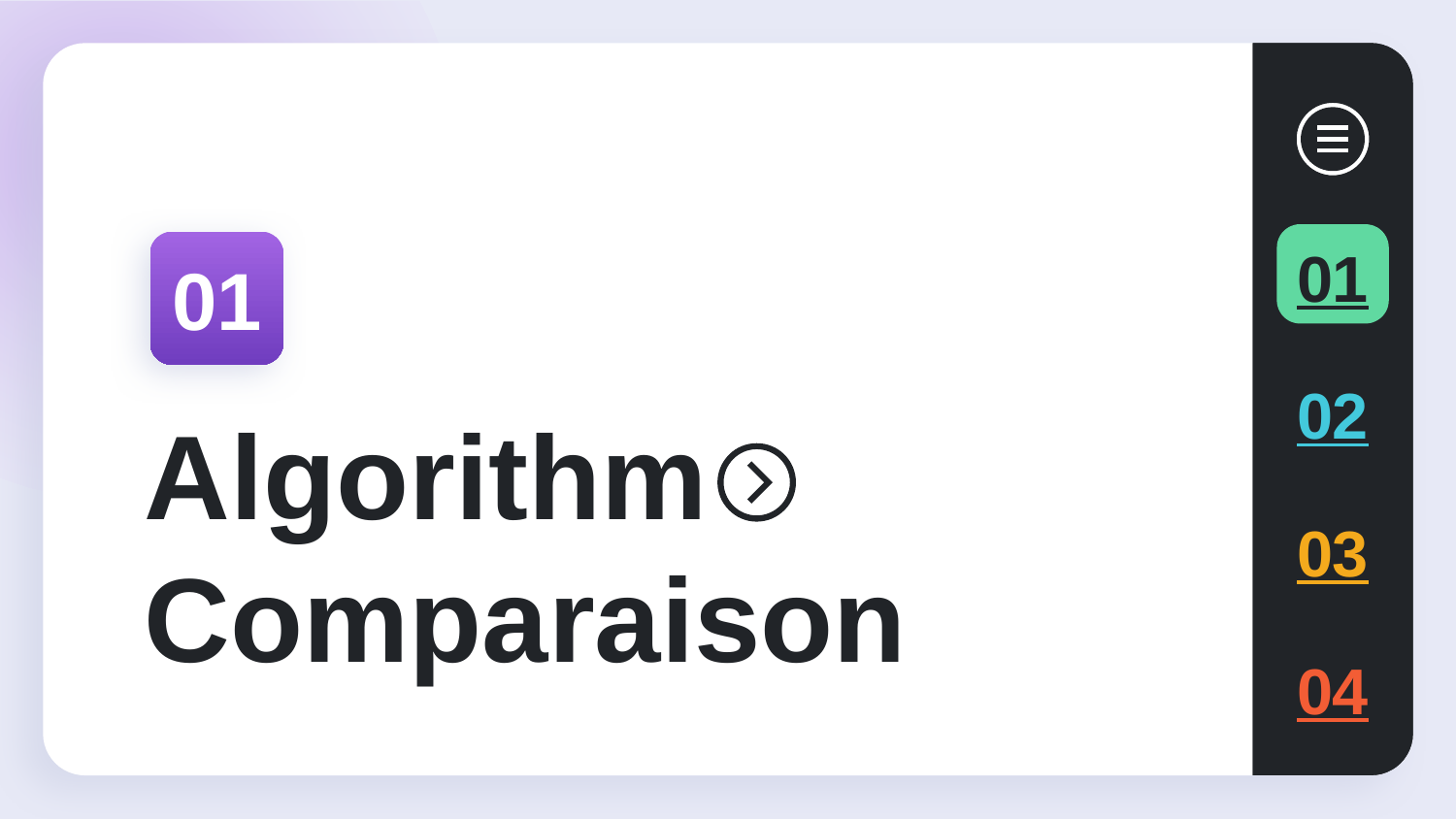

01
01
02
# Algorithm Comparaison

03
04